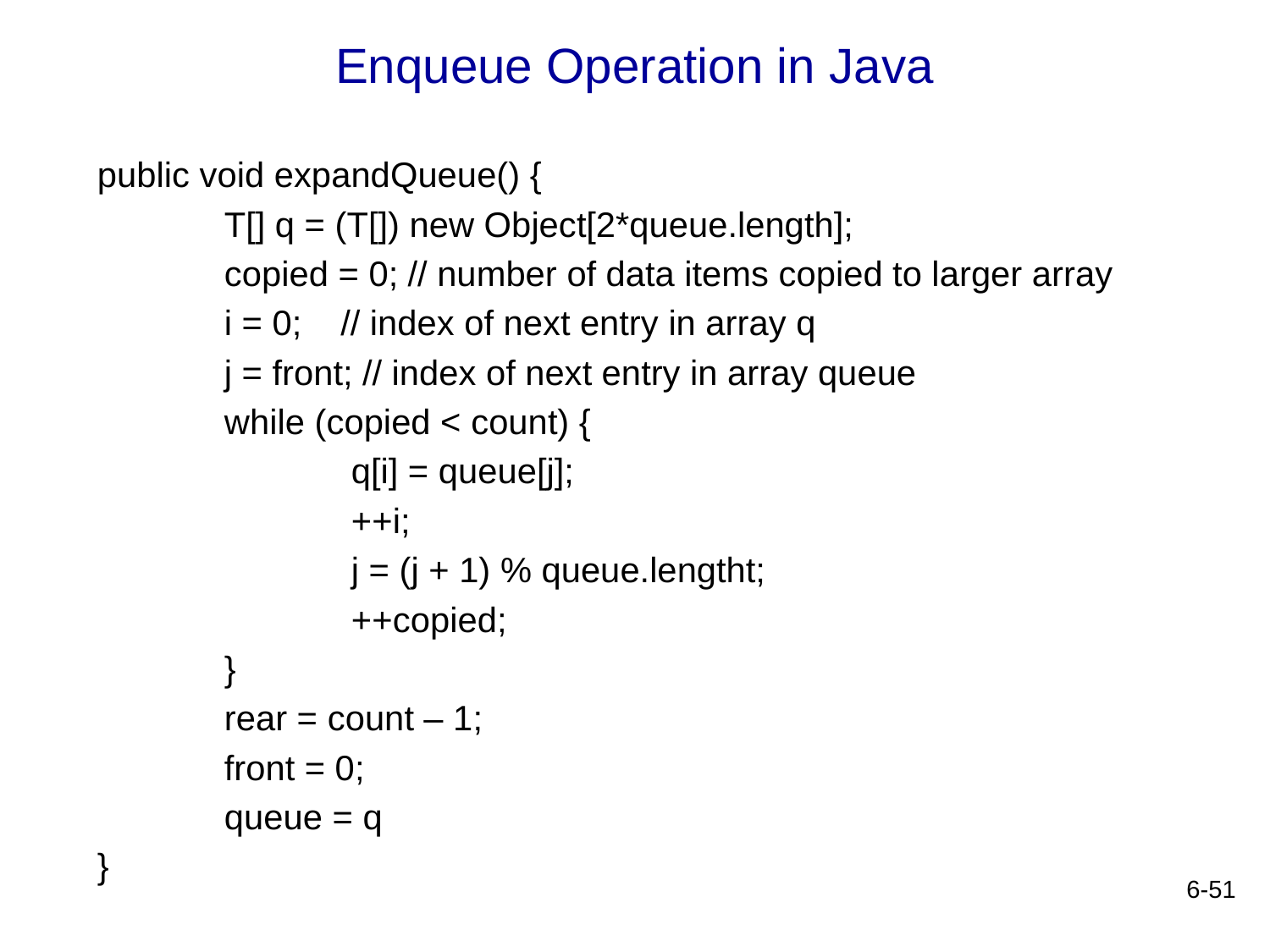

# Enqueue Operation in Java
public void expandQueue() {
	T[] q = (T[]) new Object[2*queue.length];
	copied = 0; // number of data items copied to larger array
	i = 0;    // index of next entry in array q
	j = front; // index of next entry in array queue
	while (copied < count) {
		q[i] = queue[j];
		++i;
		j = (j + 1) % queue.lengtht;
		++copied;
	}
	rear = count – 1;
	front = 0;
	queue = q
}
6-51